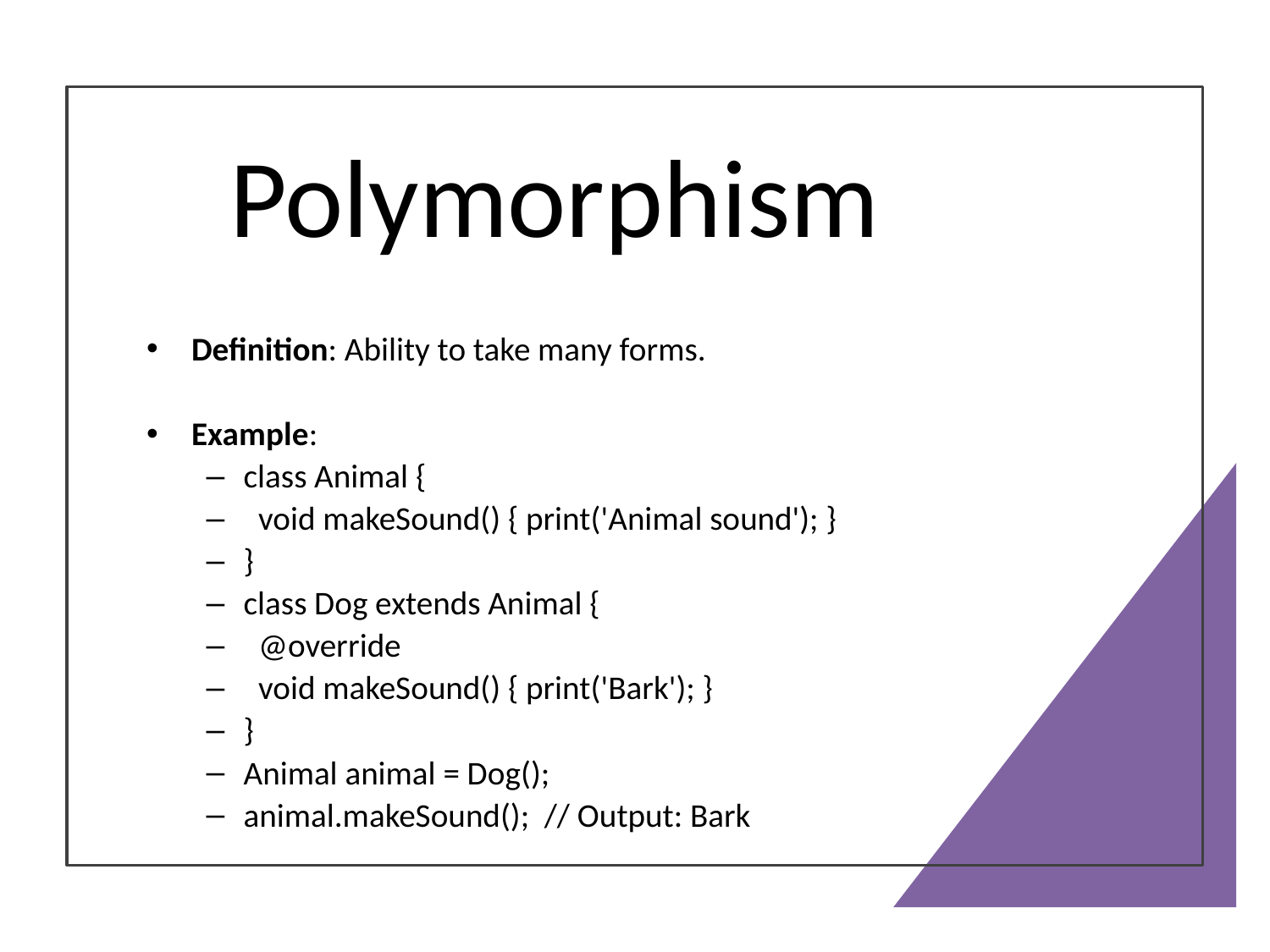

# Polymorphism

Definition: Ability to take many forms.

Example:
class Animal {
  void makeSound() { print('Animal sound'); }
}
class Dog extends Animal {
  @override
  void makeSound() { print('Bark'); }
}
Animal animal = Dog();
animal.makeSound();  // Output: Bark